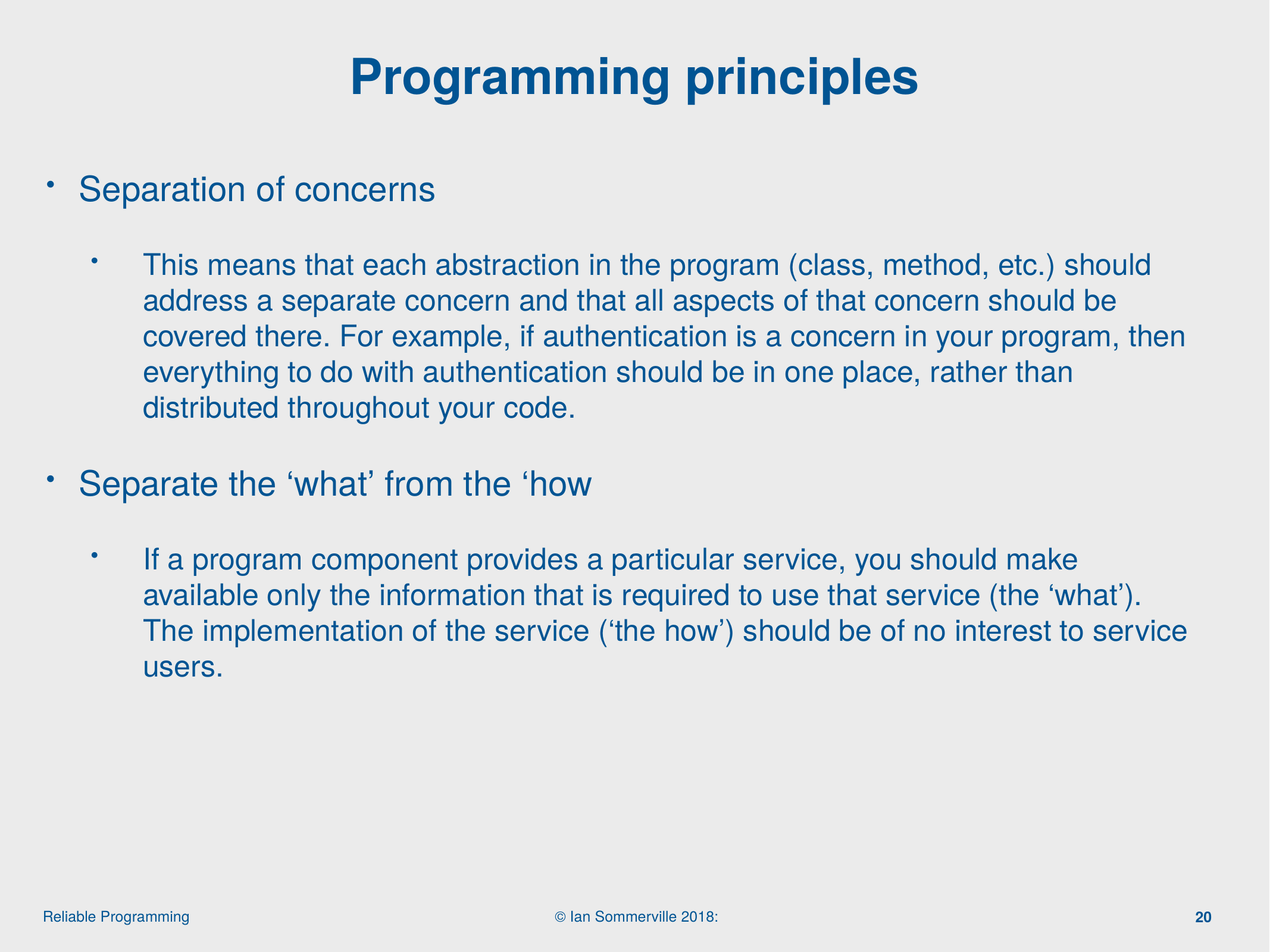

# Programming principles
Separation of concerns
This means that each abstraction in the program (class, method, etc.) should address a separate concern and that all aspects of that concern should be covered there. For example, if authentication is a concern in your program, then everything to do with authentication should be in one place, rather than distributed throughout your code.
Separate the ‘what’ from the ‘how
If a program component provides a particular service, you should make available only the information that is required to use that service (the ‘what’). The implementation of the service (‘the how’) should be of no interest to service users.
20